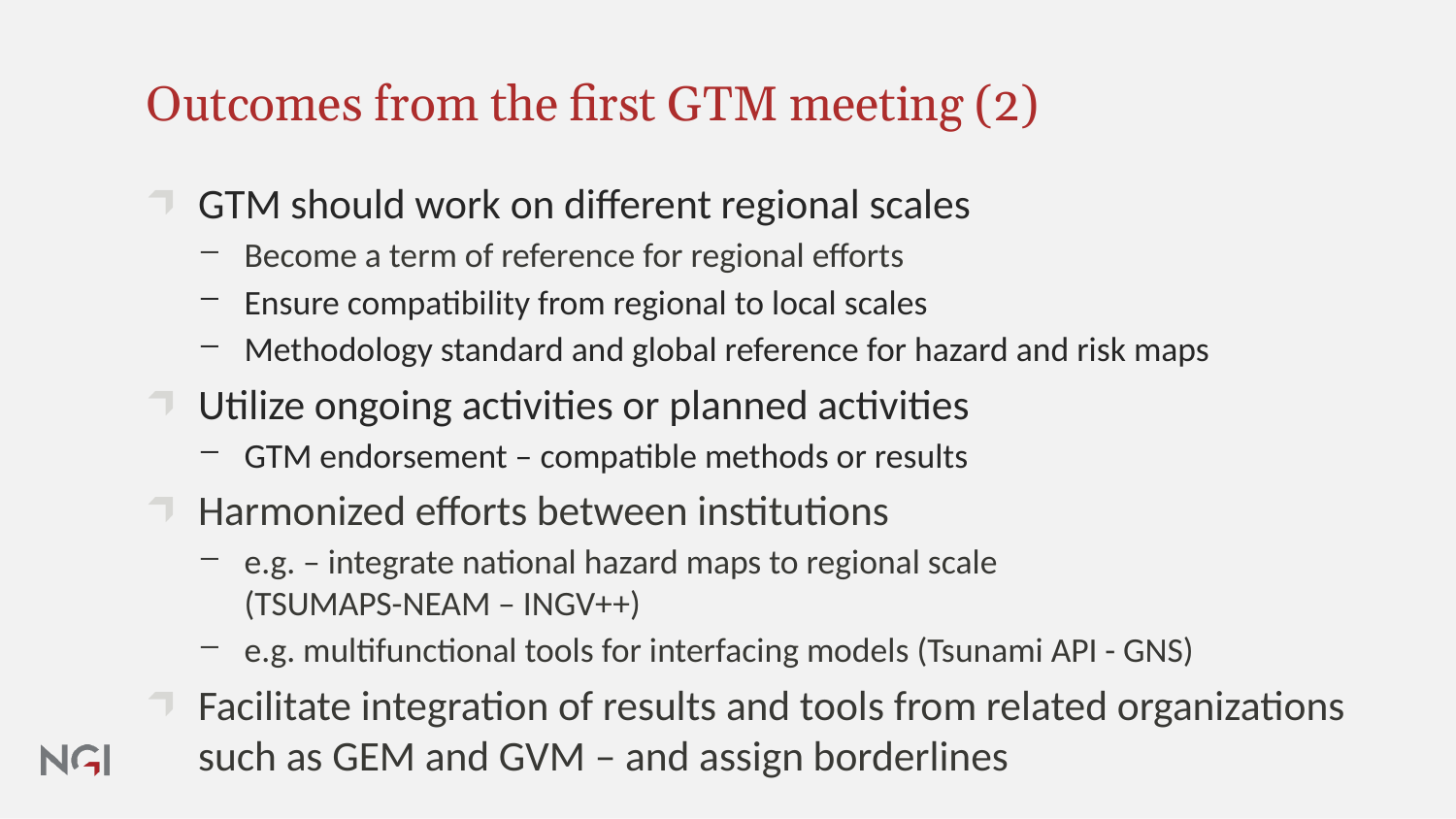

# Outcomes from the first GTM meeting (2)
GTM should work on different regional scales
Become a term of reference for regional efforts
Ensure compatibility from regional to local scales
Methodology standard and global reference for hazard and risk maps
Utilize ongoing activities or planned activities
GTM endorsement – compatible methods or results
Harmonized efforts between institutions
e.g. – integrate national hazard maps to regional scale
(TSUMAPS-NEAM – INGV++)
e.g. multifunctional tools for interfacing models (Tsunami API - GNS)
Facilitate integration of results and tools from related organizations such as GEM and GVM – and assign borderlines